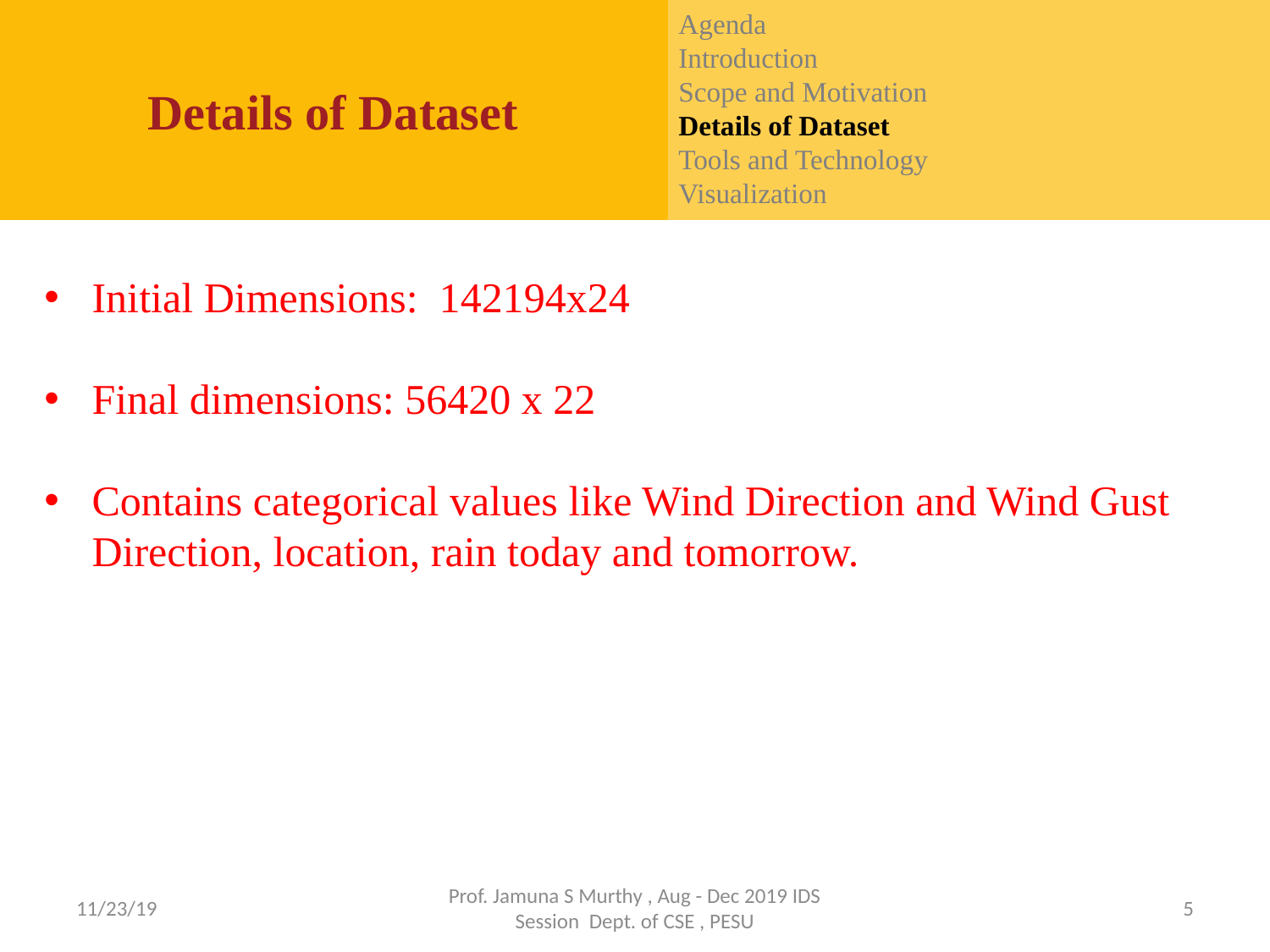

Agenda
Introduction
Scope and Motivation
Details of Dataset
Tools and Technology
Visualization

Details of Dataset

Initial Dimensions:  142194x24

Final dimensions: 56420 x 22

Contains categorical values like Wind Direction and Wind Gust Direction, location, rain today and tomorrow.

11/23/19
Prof. Jamuna S Murthy , Aug - Dec 2019 IDS Session  Dept. of CSE , PESU
5
1/7